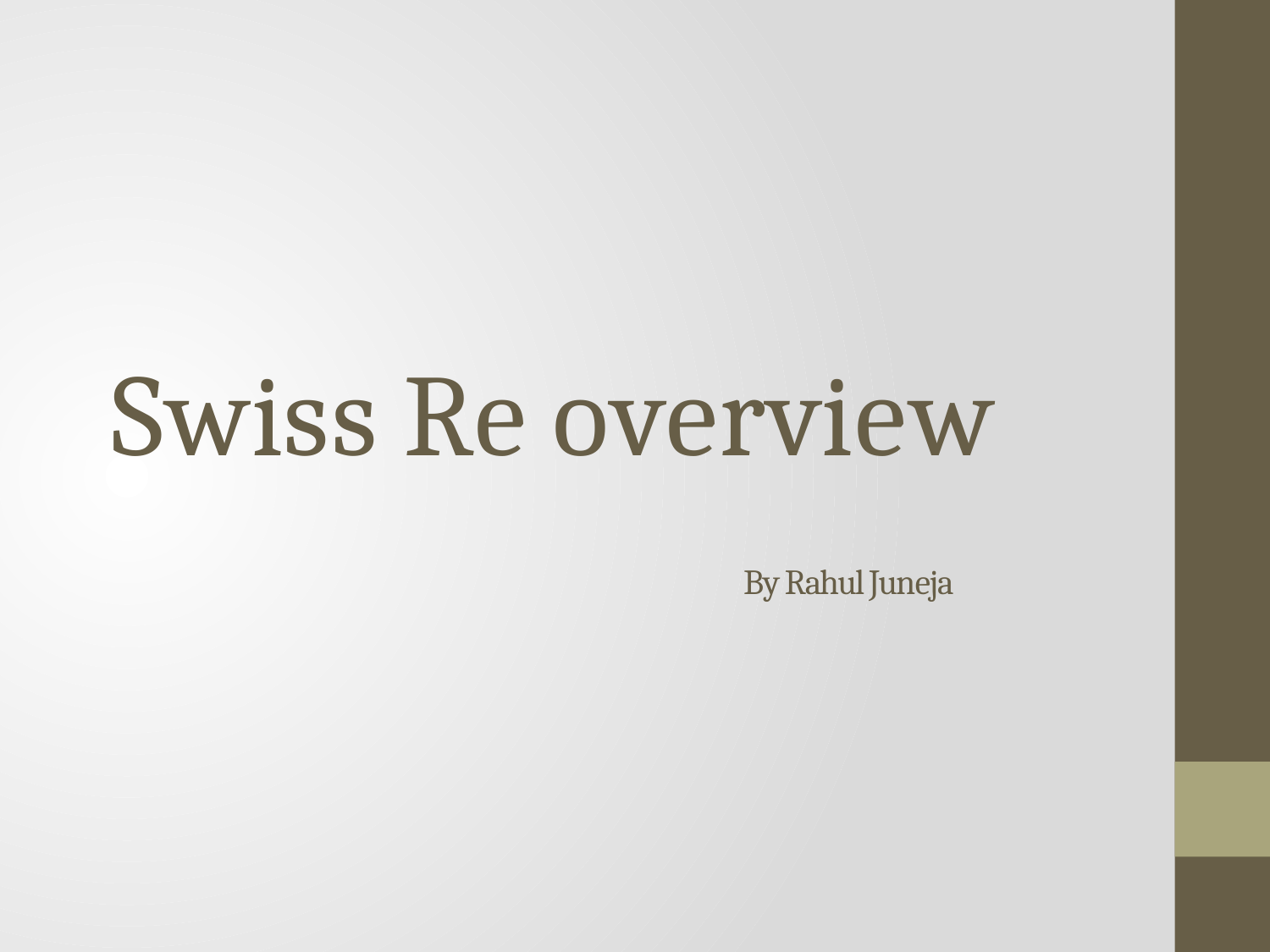

# Swiss Re overview By Rahul Juneja